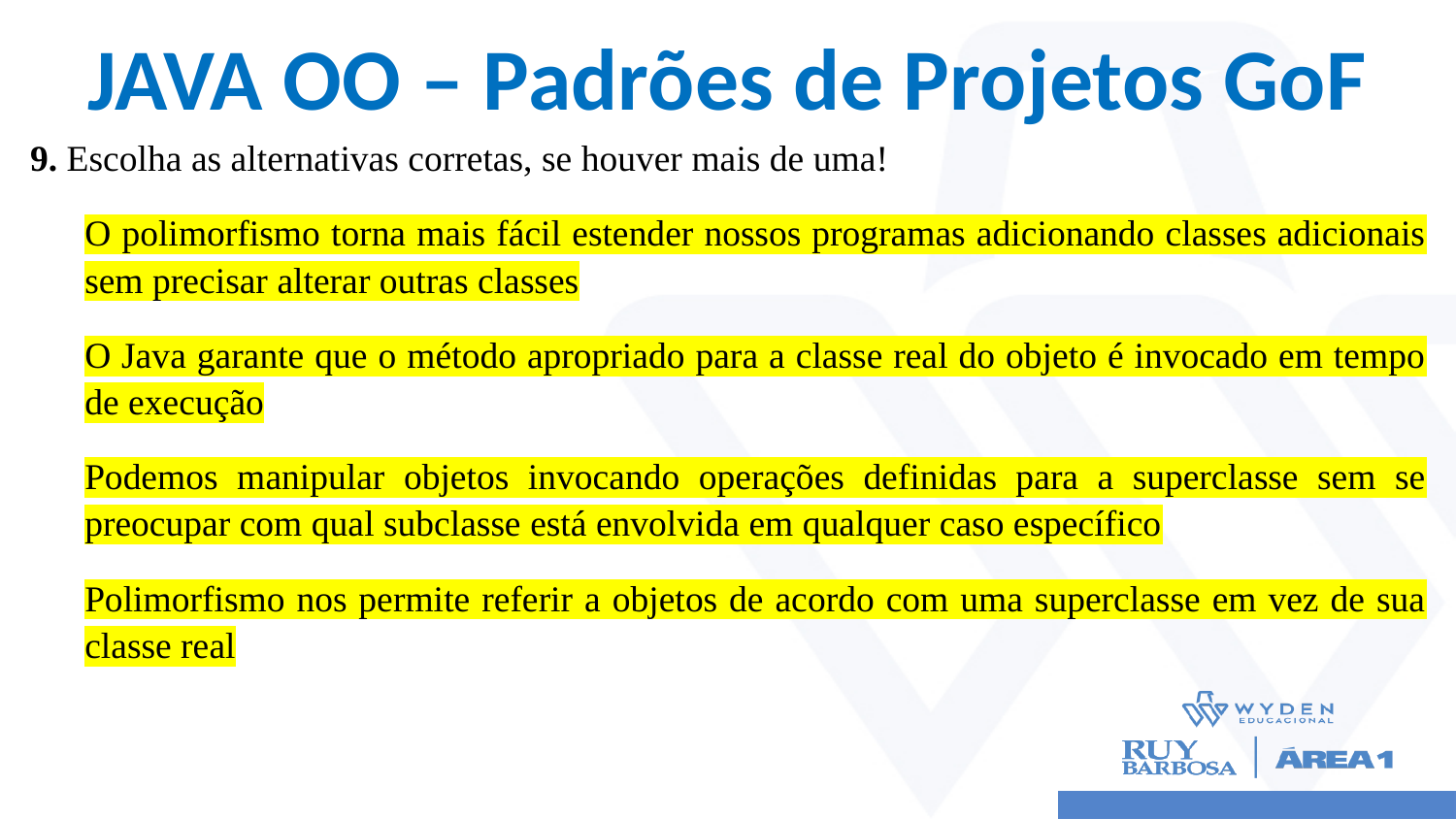

# JAVA OO – Padrões de Projetos GoF
9. Escolha as alternativas corretas, se houver mais de uma!
O polimorfismo torna mais fácil estender nossos programas adicionando classes adicionais sem precisar alterar outras classes
O Java garante que o método apropriado para a classe real do objeto é invocado em tempo de execução
Podemos manipular objetos invocando operações definidas para a superclasse sem se preocupar com qual subclasse está envolvida em qualquer caso específico
Polimorfismo nos permite referir a objetos de acordo com uma superclasse em vez de sua classe real